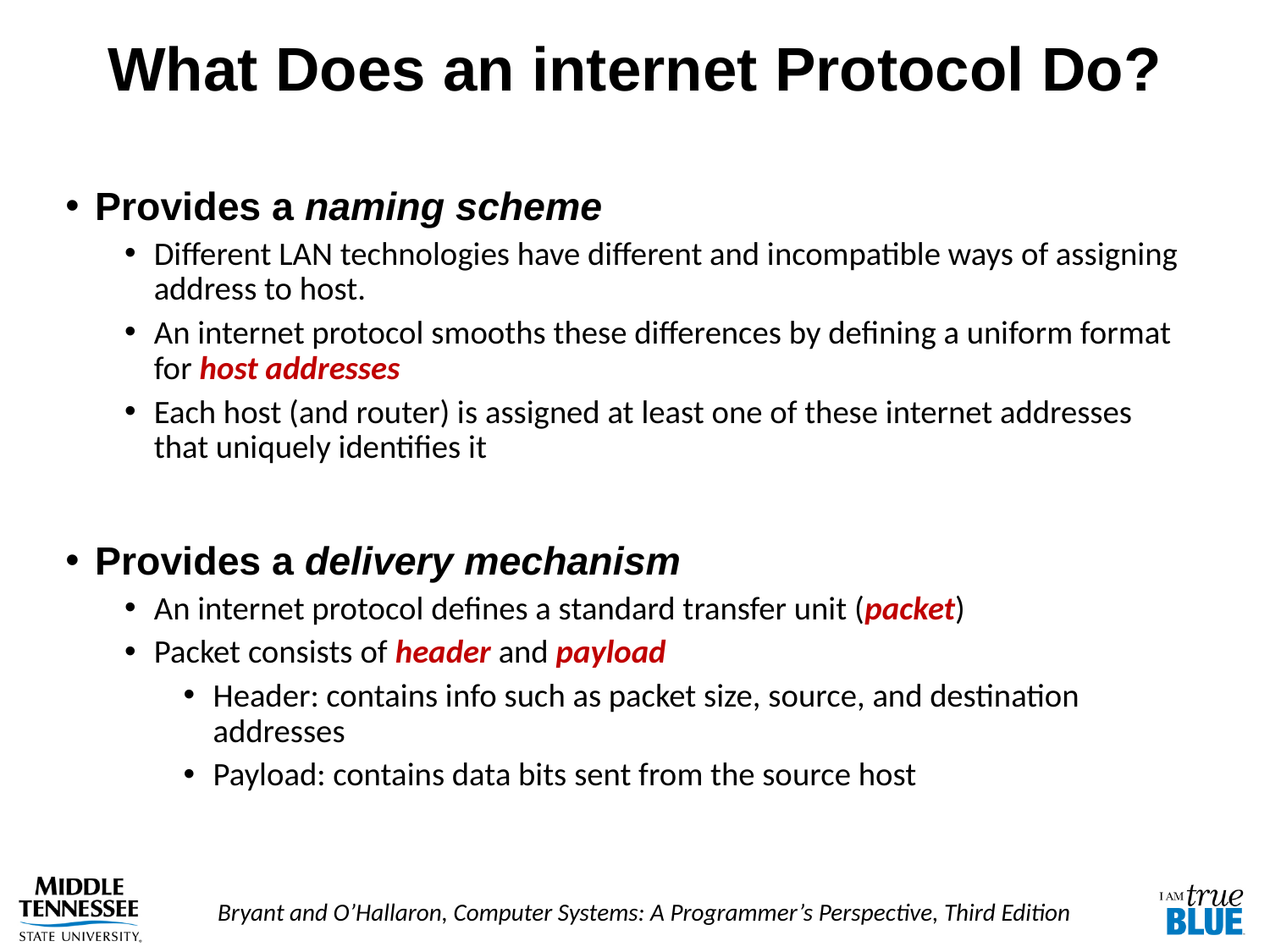

# What Does an internet Protocol Do?
Provides a naming scheme
Different LAN technologies have different and incompatible ways of assigning address to host.
An internet protocol smooths these differences by defining a uniform format for host addresses
Each host (and router) is assigned at least one of these internet addresses that uniquely identifies it

Provides a delivery mechanism
An internet protocol defines a standard transfer unit (packet)
Packet consists of header and payload
Header: contains info such as packet size, source, and destination addresses
Payload: contains data bits sent from the source host